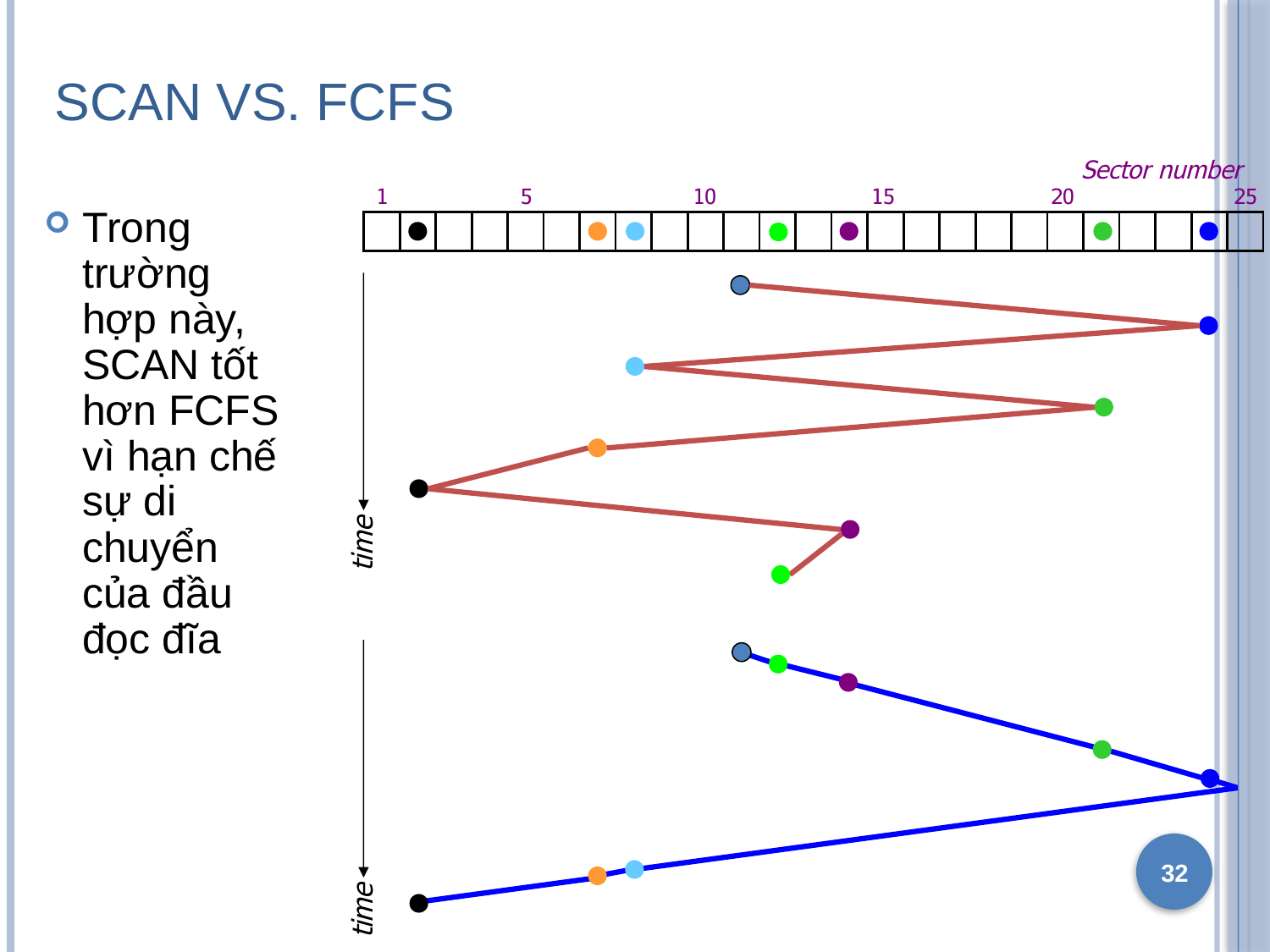

# SCAN vs. FCFS
Sector number
1
5
10
15
20
25
Trong trường hợp này, SCAN tốt hơn FCFS vì hạn chế sự di chuyển của đầu đọc đĩa
|  |  |  |  |  |  |  |  |  |  |  |  |  |  |  |  |  |  |  |  |  |  |  |  |  |
| --- | --- | --- | --- | --- | --- | --- | --- | --- | --- | --- | --- | --- | --- | --- | --- | --- | --- | --- | --- | --- | --- | --- | --- | --- |

time

time

32